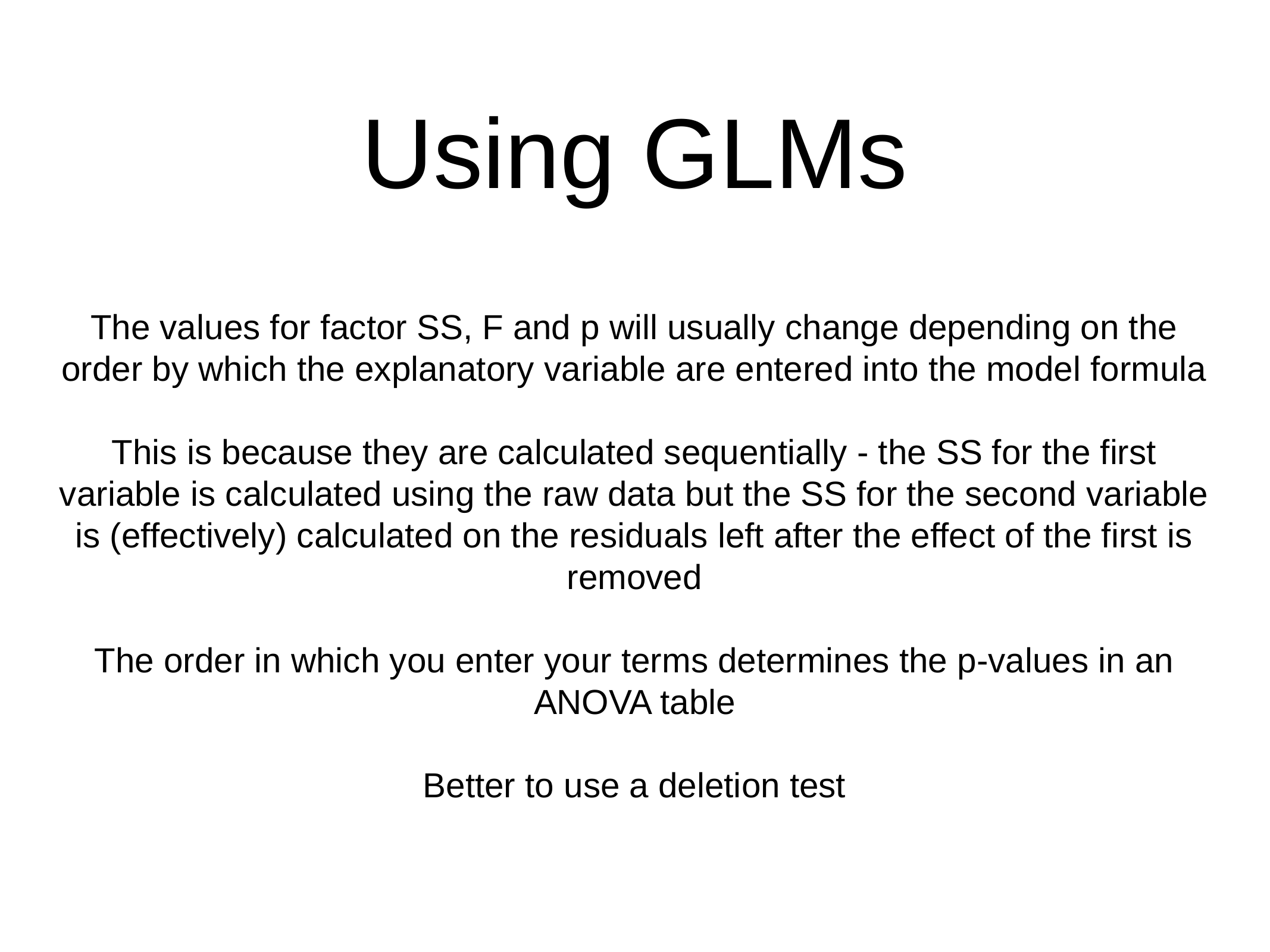

# Using GLMs
The values for factor SS, F and p will usually change depending on the order by which the explanatory variable are entered into the model formula

This is because they are calculated sequentially - the SS for the first variable is calculated using the raw data but the SS for the second variable is (effectively) calculated on the residuals left after the effect of the first is removed

The order in which you enter your terms determines the p-values in an ANOVA table

Better to use a deletion test